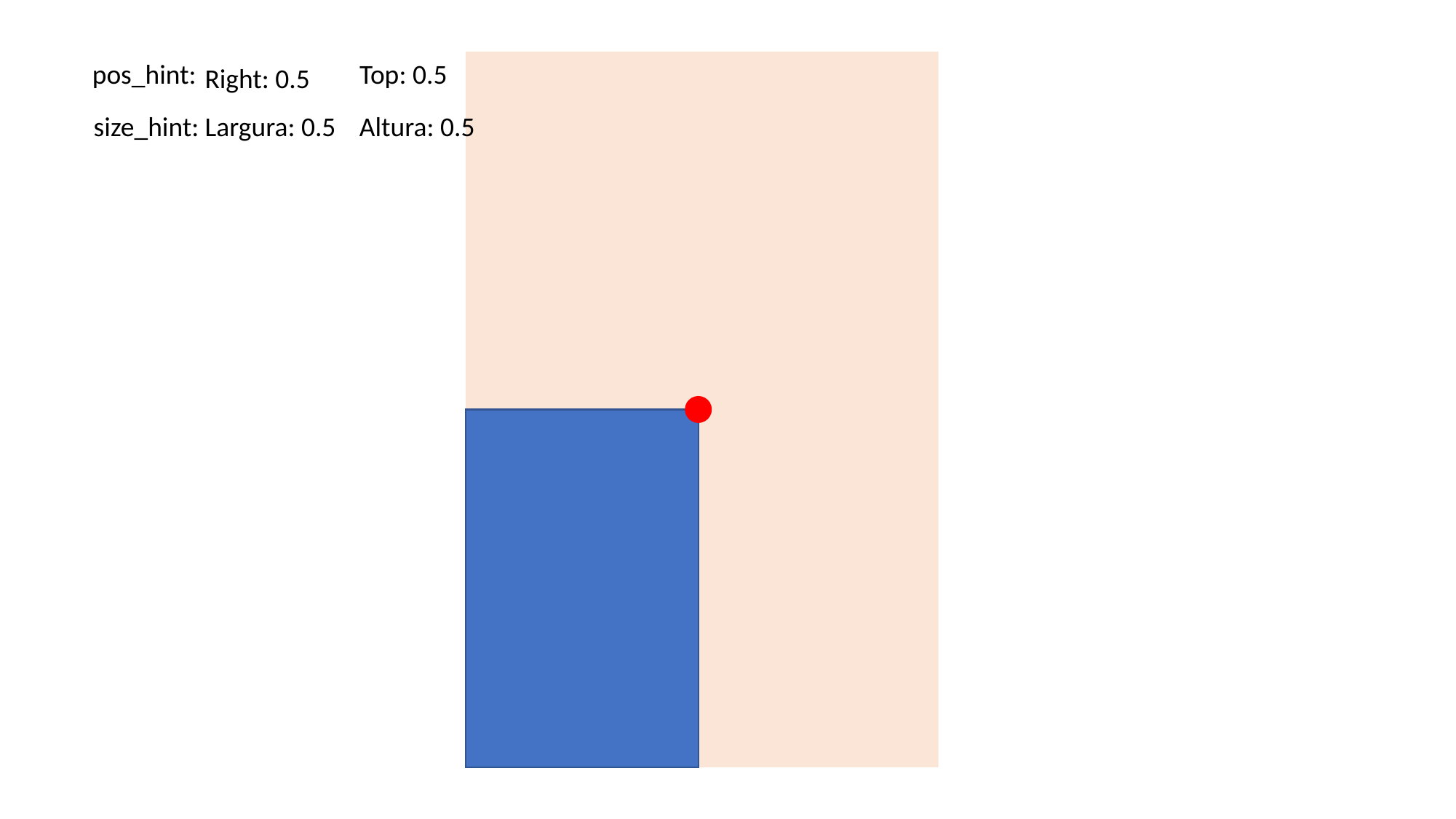

pos_hint:
Top: 0.5

Right: 0.5
size_hint:
Largura: 0.5
Altura: 0.5